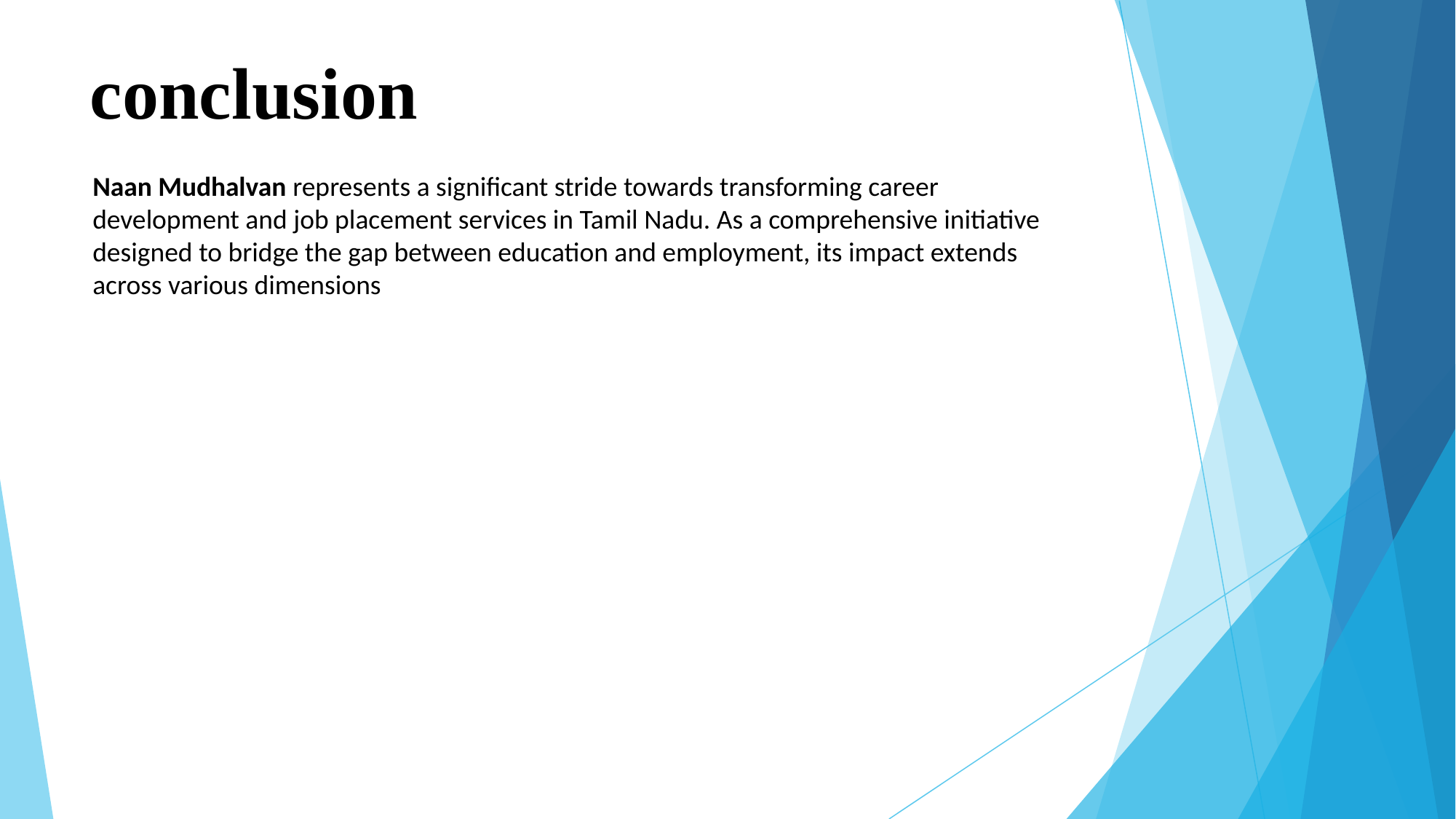

# conclusion
Naan Mudhalvan represents a significant stride towards transforming career development and job placement services in Tamil Nadu. As a comprehensive initiative designed to bridge the gap between education and employment, its impact extends across various dimensions